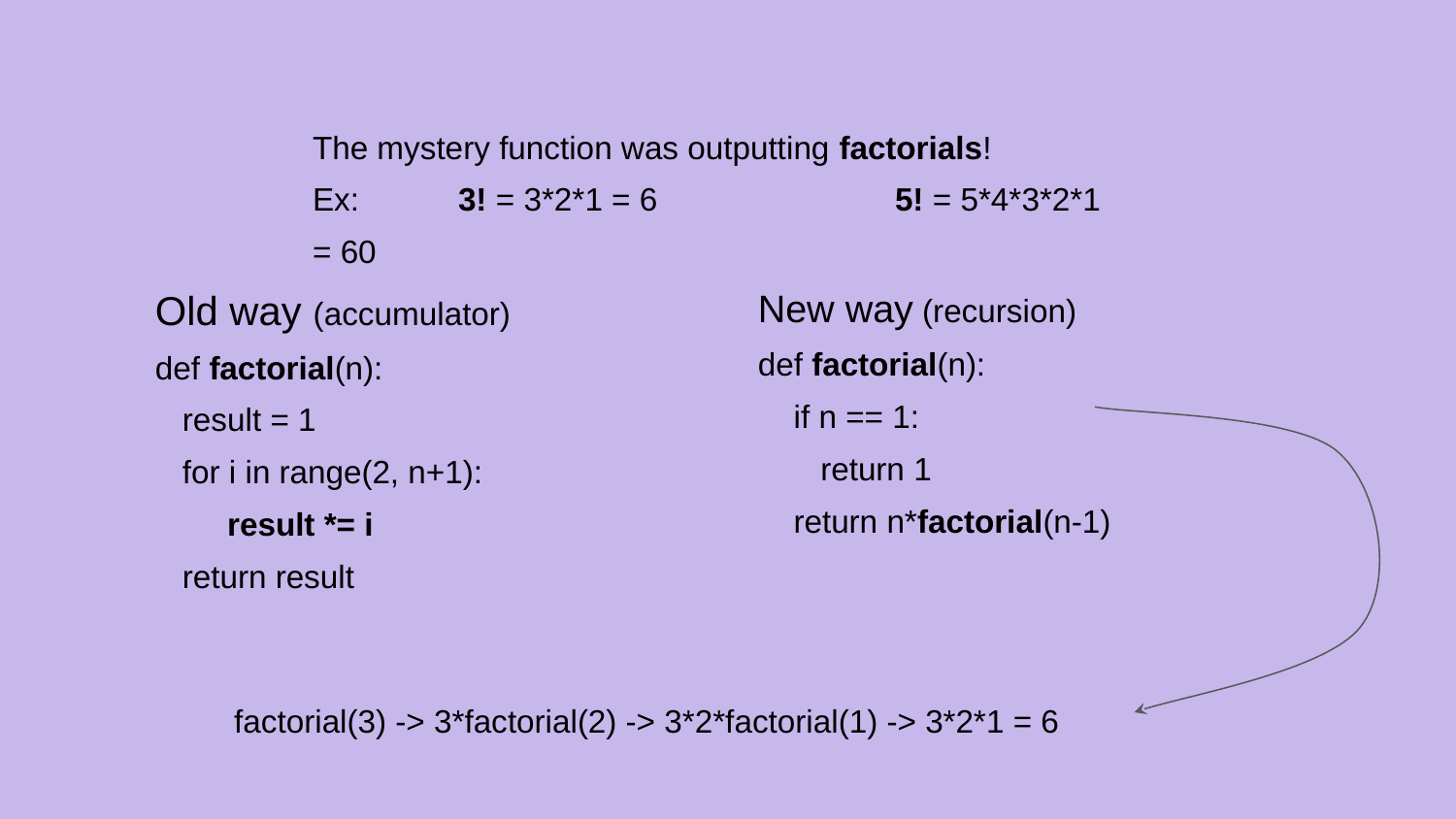

The mystery function was outputting factorials!
Ex: 	3! = 3*2*1 = 6		5! = 5*4*3*2*1 = 60
Old way (accumulator)
def factorial(n):
   result = 1
   for i in range(2, n+1):
        result *= i
   return result
New way (recursion)
def factorial(n):
    if n == 1:
       return 1
    return n*factorial(n-1)

factorial(3) -> 3*factorial(2) -> 3*2*factorial(1) -> 3*2*1 = 6